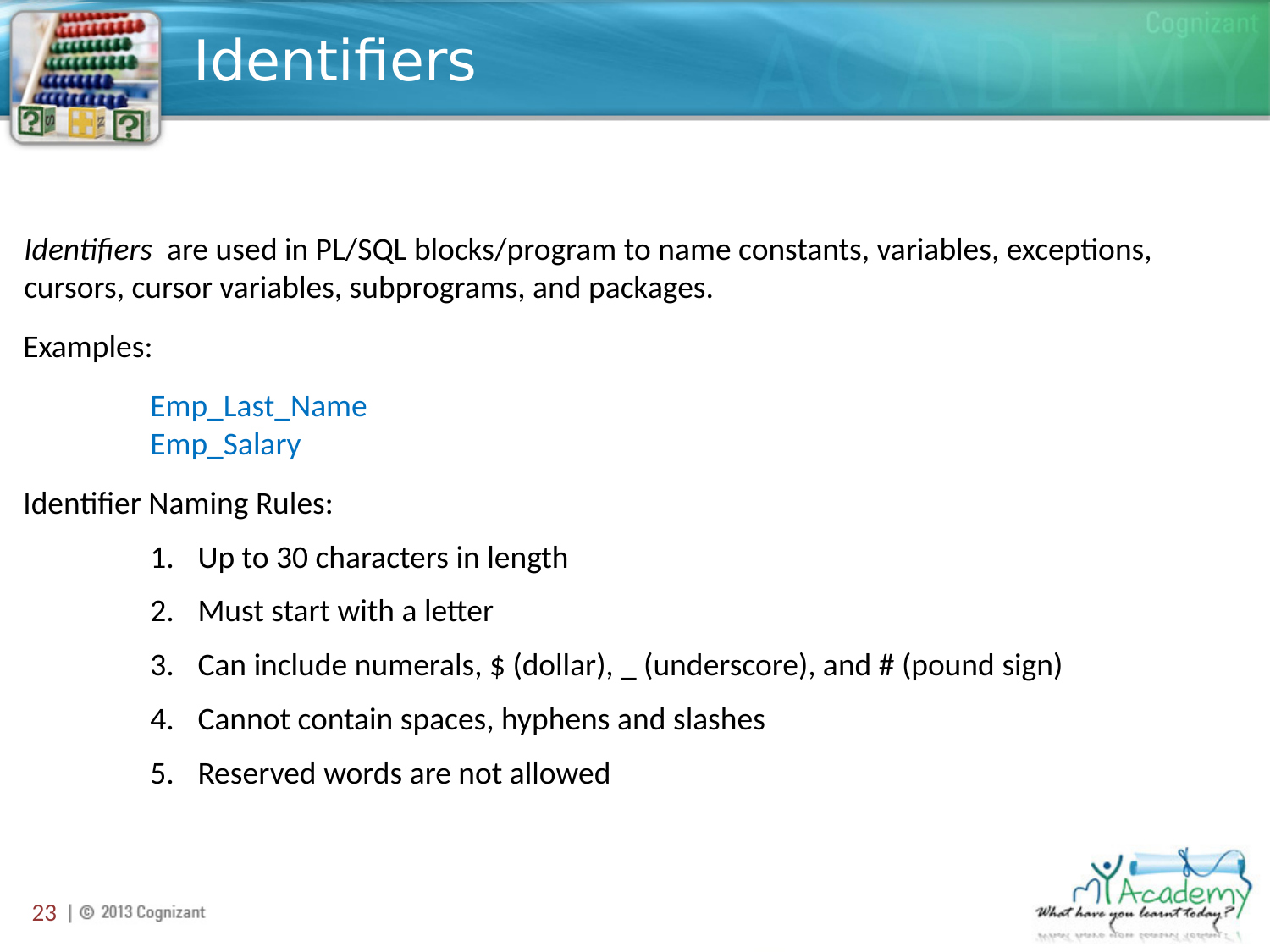

# Identifiers
Identifiers  are used in PL/SQL blocks/program to name constants, variables, exceptions, cursors, cursor variables, subprograms, and packages.
Examples:
Emp_Last_Name
Emp_Salary
Identifier Naming Rules:
Up to 30 characters in length
Must start with a letter
Can include numerals, $ (dollar), _ (underscore), and # (pound sign)
Cannot contain spaces, hyphens and slashes
Reserved words are not allowed

23